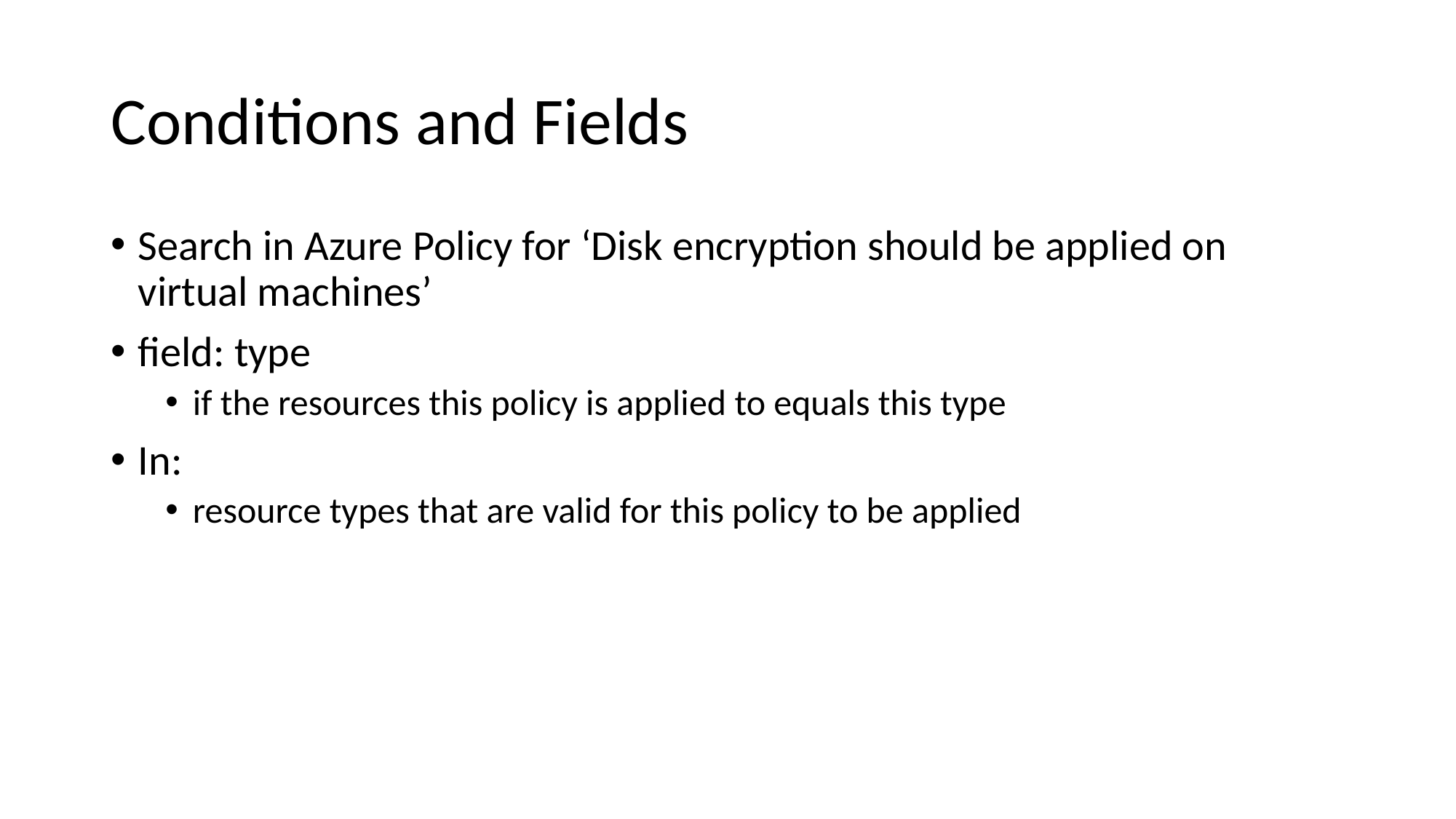

# Conditions and Fields
Search in Azure Policy for ‘Disk encryption should be applied on virtual machines’
field: type
if the resources this policy is applied to equals this type
In:
resource types that are valid for this policy to be applied